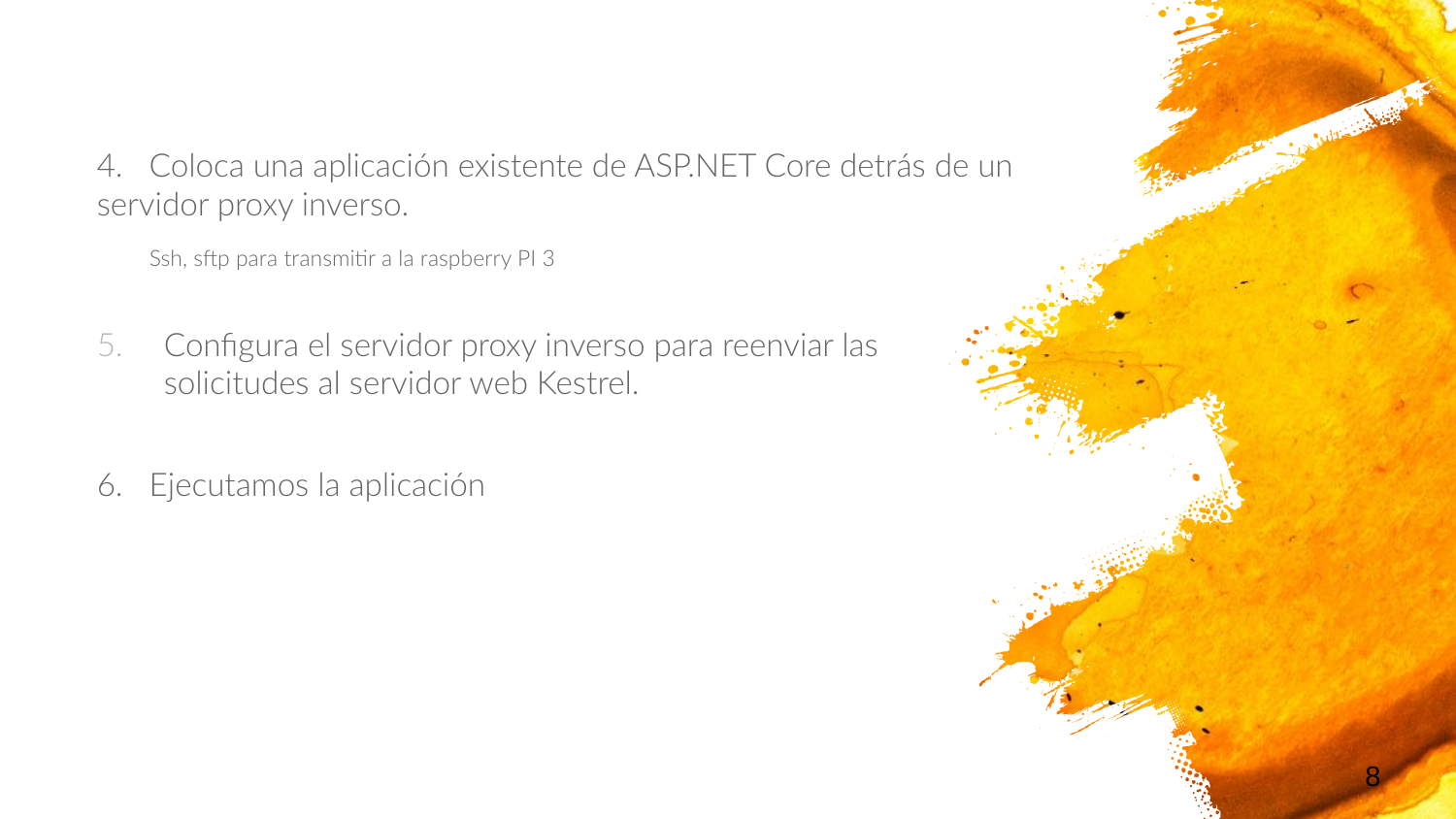

4.   Coloca una aplicación existente de ASP.NET Core detrás de un servidor proxy inverso.
      Ssh, sftp para transmitir a la raspberry PI 3

Configura el servidor proxy inverso para reenviar las solicitudes al servidor web Kestrel.

6.   Ejecutamos la aplicación
8